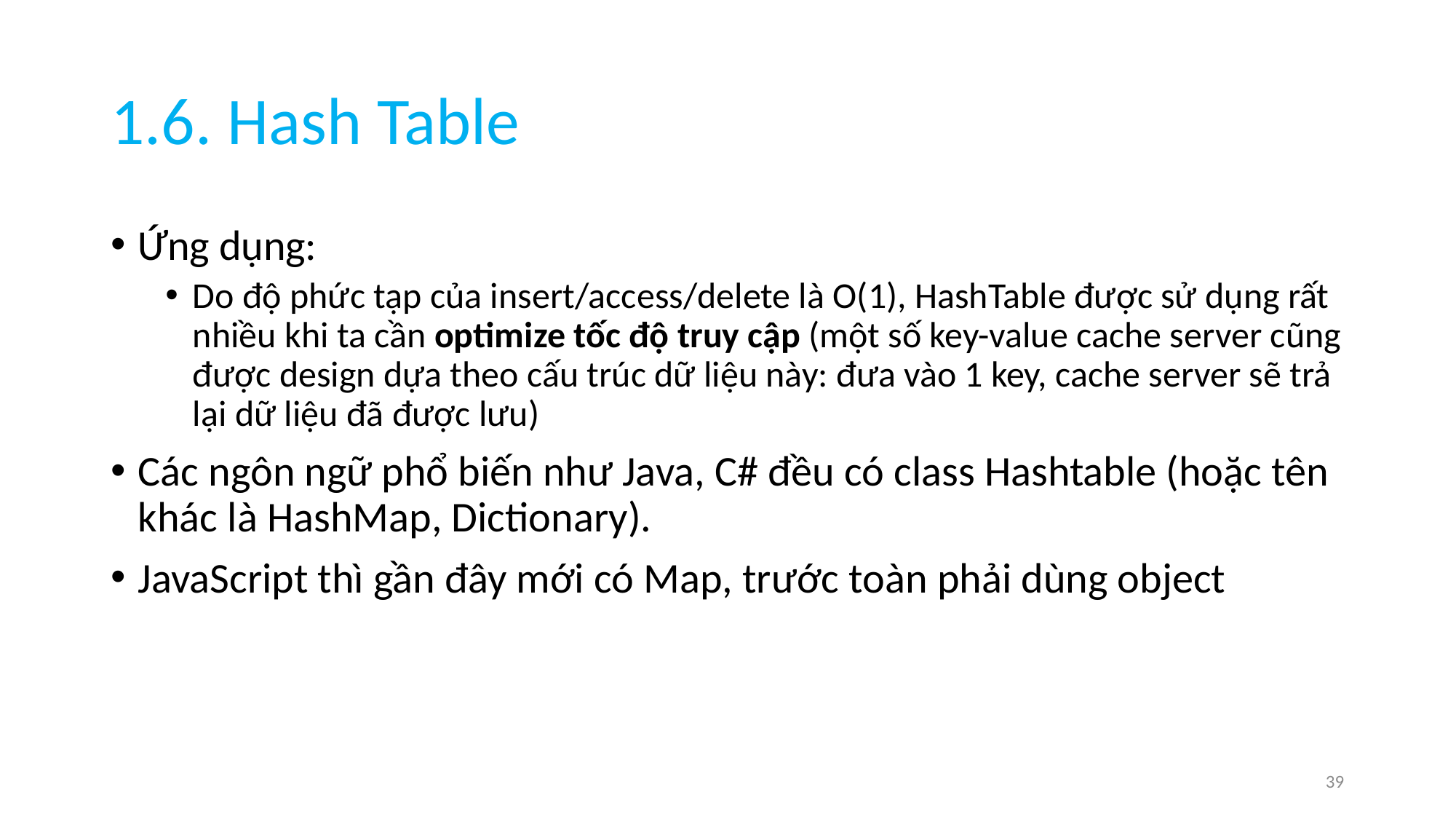

# 1.6. Hash Table
Ứng dụng:
Do độ phức tạp của insert/access/delete là O(1), HashTable được sử dụng rất nhiều khi ta cần optimize tốc độ truy cập (một số key-value cache server cũng được design dựa theo cấu trúc dữ liệu này: đưa vào 1 key, cache server sẽ trả lại dữ liệu đã được lưu)
Các ngôn ngữ phổ biến như Java, C# đều có class Hashtable (hoặc tên khác là HashMap, Dictionary).
JavaScript thì gần đây mới có Map, trước toàn phải dùng object

39